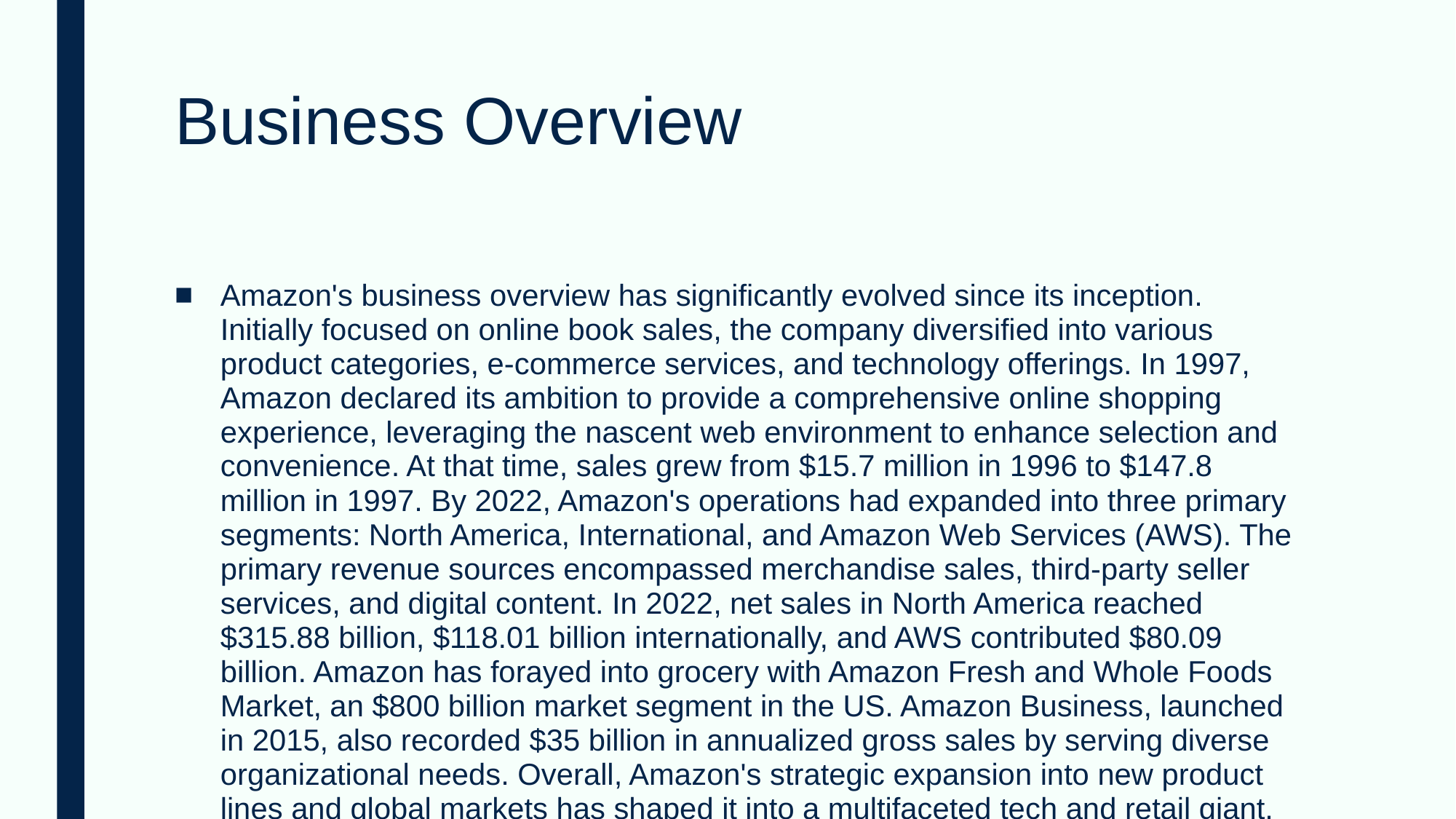

# Business Overview
Amazon's business overview has significantly evolved since its inception. Initially focused on online book sales, the company diversified into various product categories, e-commerce services, and technology offerings. In 1997, Amazon declared its ambition to provide a comprehensive online shopping experience, leveraging the nascent web environment to enhance selection and convenience. At that time, sales grew from $15.7 million in 1996 to $147.8 million in 1997. By 2022, Amazon's operations had expanded into three primary segments: North America, International, and Amazon Web Services (AWS). The primary revenue sources encompassed merchandise sales, third-party seller services, and digital content. In 2022, net sales in North America reached $315.88 billion, $118.01 billion internationally, and AWS contributed $80.09 billion. Amazon has forayed into grocery with Amazon Fresh and Whole Foods Market, an $800 billion market segment in the US. Amazon Business, launched in 2015, also recorded $35 billion in annualized gross sales by serving diverse organizational needs. Overall, Amazon's strategic expansion into new product lines and global markets has shaped it into a multifaceted tech and retail giant, reflecting its commitment to long-term growth and innovation.